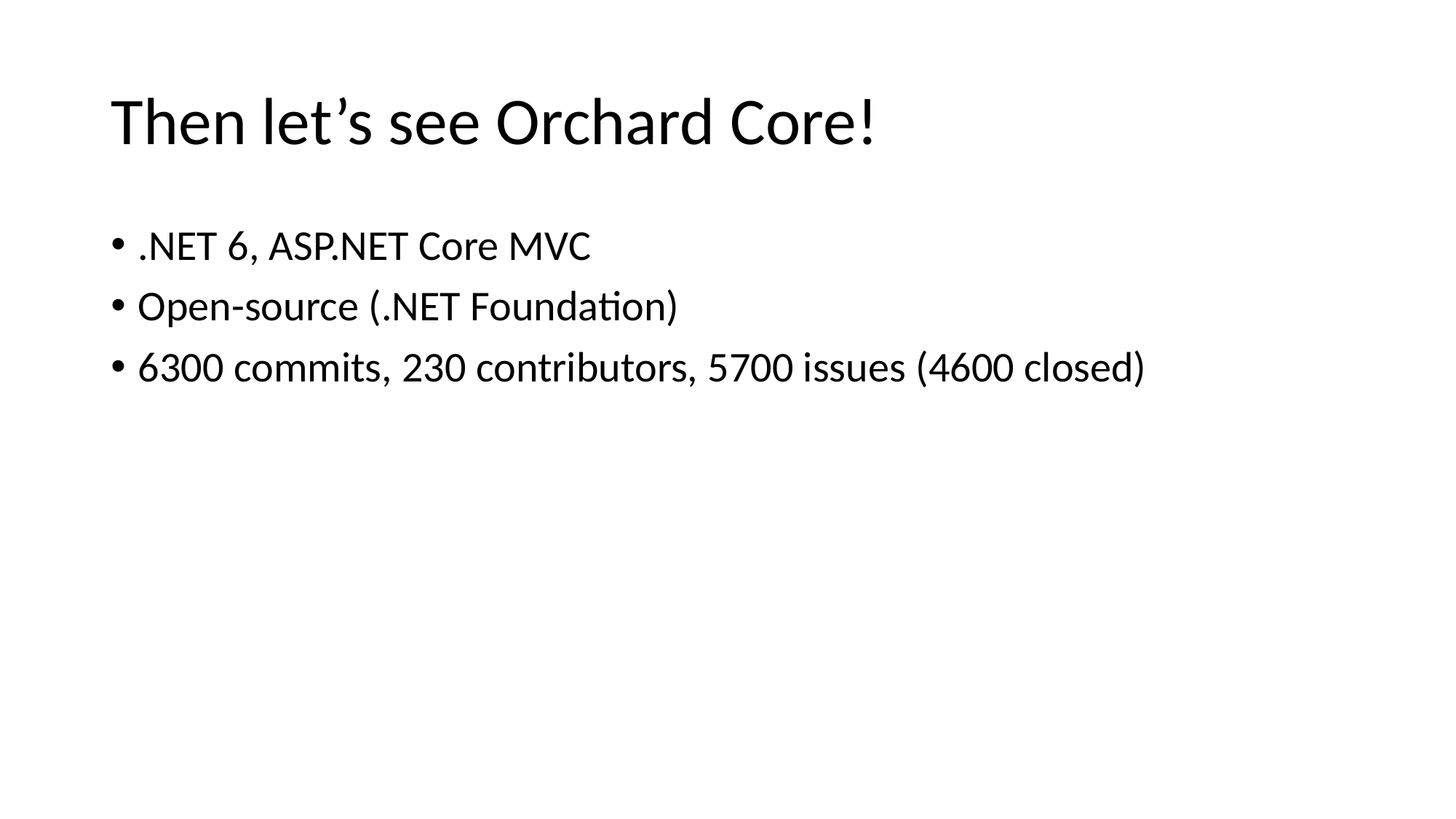

# Then let’s see Orchard Core!
.NET 6, ASP.NET Core MVC
Open-source (.NET Foundation)
6300 commits, 230 contributors, 5700 issues (4600 closed)